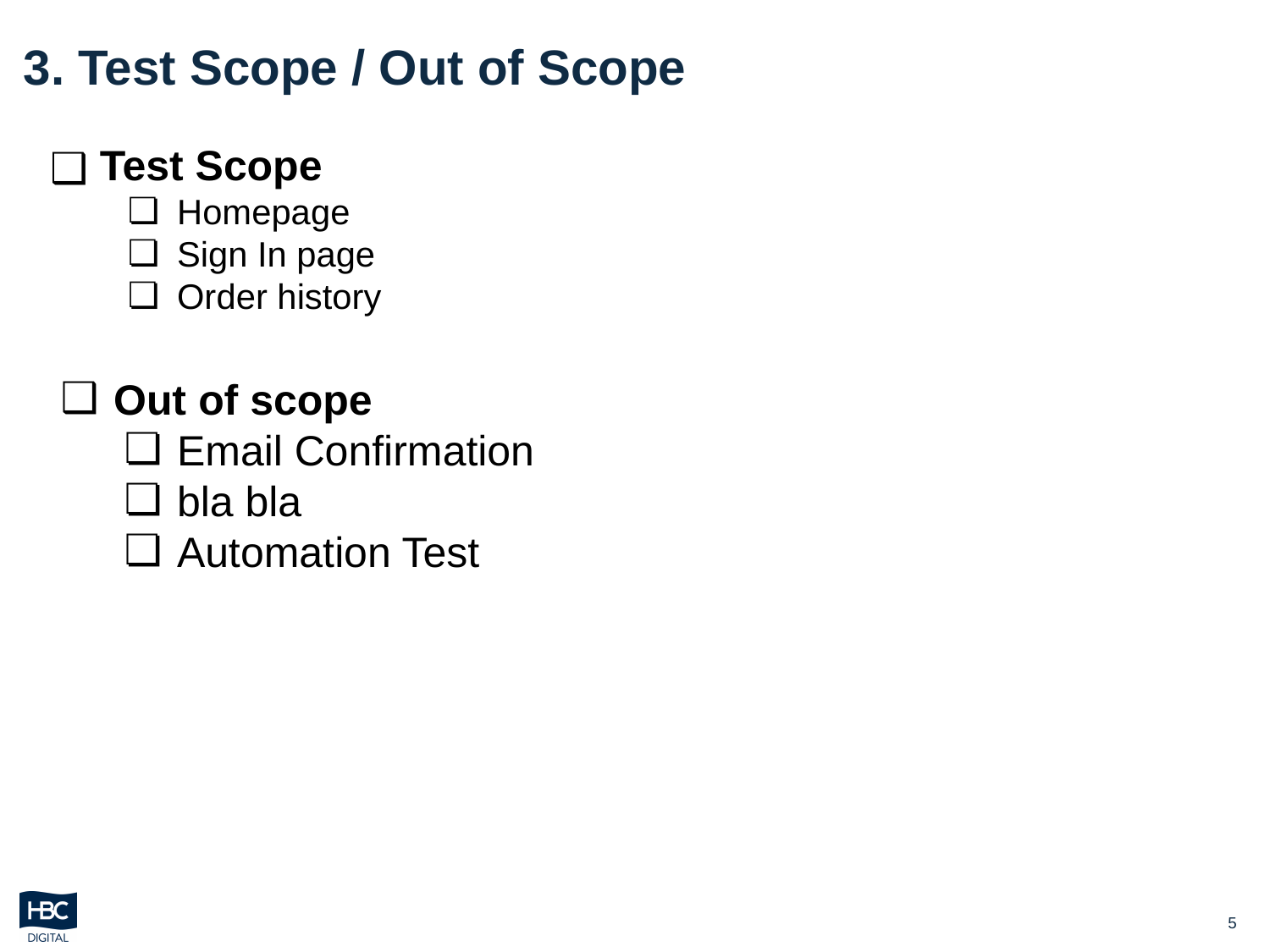

# 3. Test Scope / Out of Scope
 Test Scope
Homepage
Sign In page
Order history

Out of scope
Email Confirmation
bla bla
Automation Test